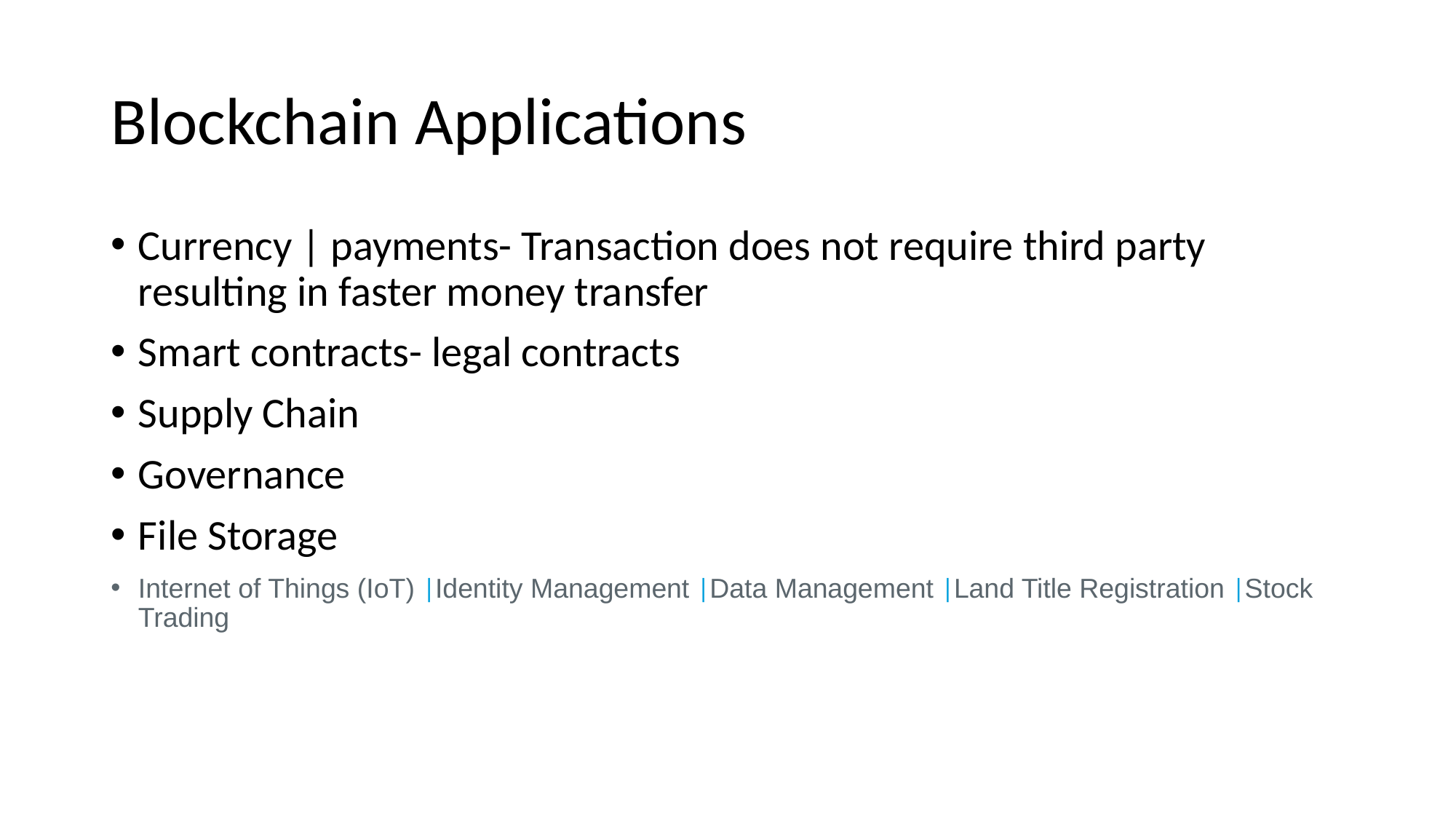

# Blockchain Applications
Currency | payments- Transaction does not require third party resulting in faster money transfer
Smart contracts- legal contracts
Supply Chain
Governance
File Storage
Internet of Things (IoT) |Identity Management |Data Management |Land Title Registration |Stock Trading